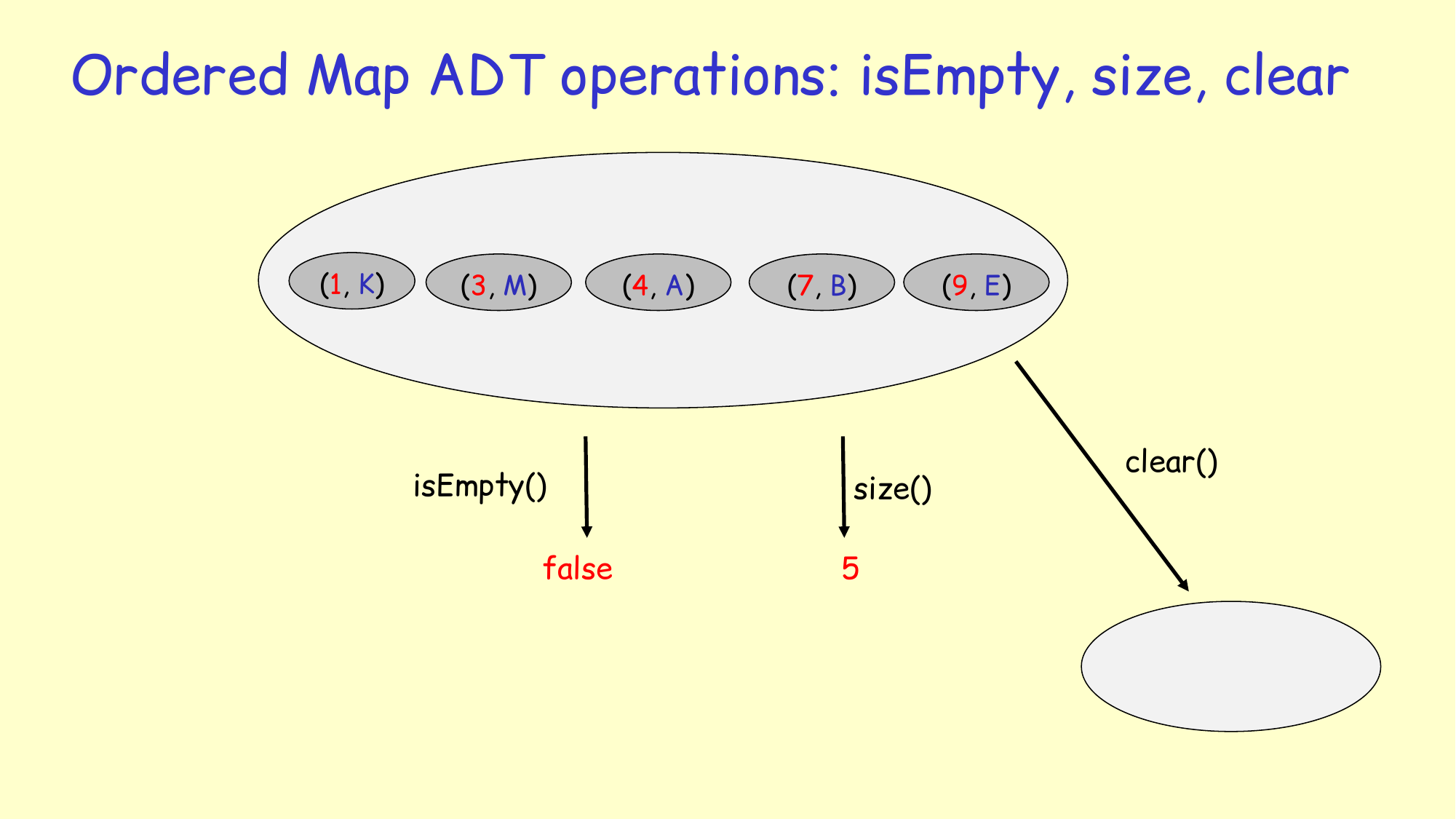

# Ordered Map ADT operations: isEmpty, size, clear

(1, K)
(3, M)
(4, A)
(7, B)
(9, E)
clear()
isEmpty()
size()
false
5